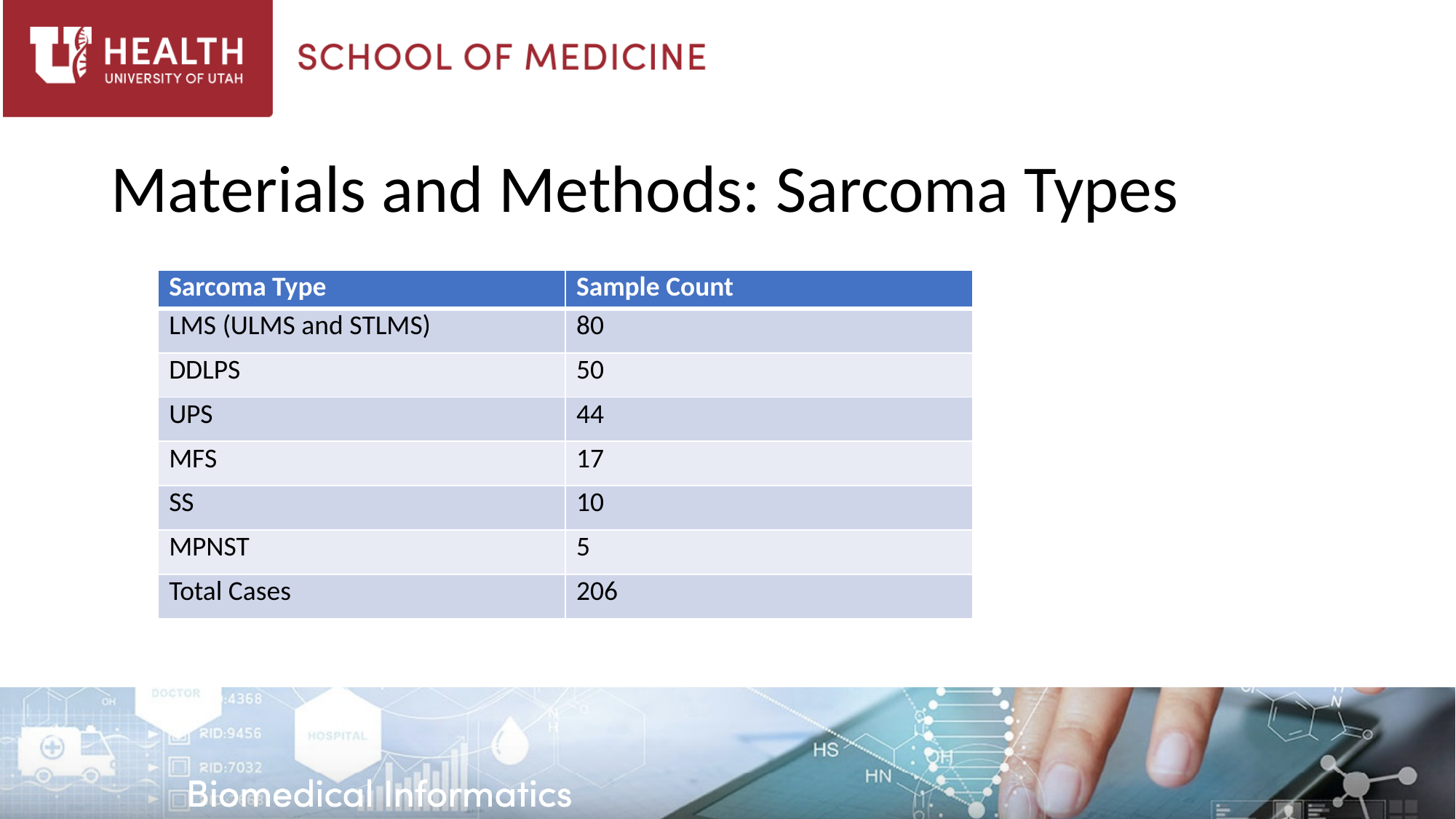

# Materials and Methods: Sarcoma Types
| Sarcoma Type | Sample Count |
| --- | --- |
| LMS (ULMS and STLMS) | 80 |
| DDLPS | 50 |
| UPS | 44 |
| MFS | 17 |
| SS | 10 |
| MPNST | 5 |
| Total Cases | 206 |